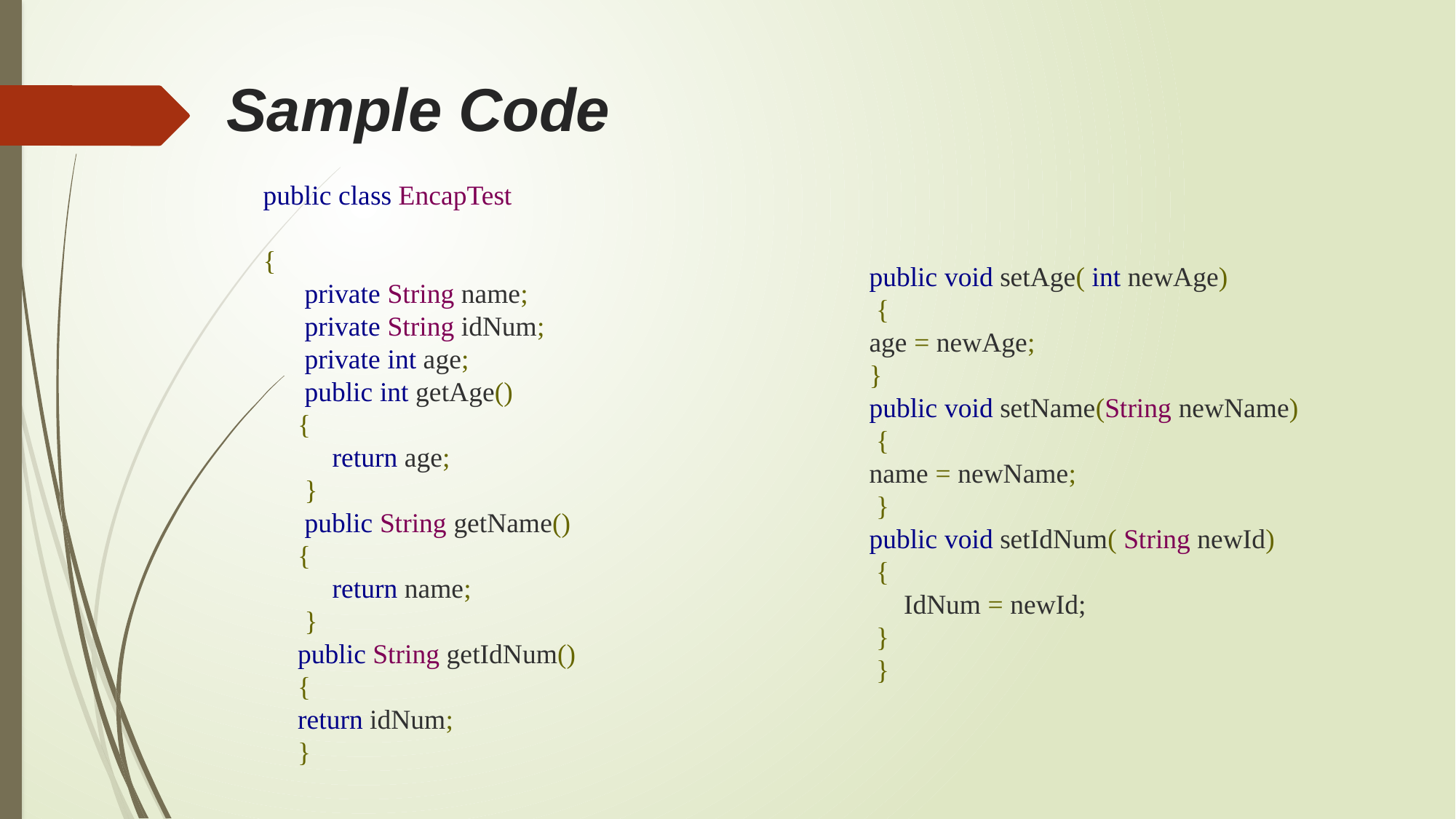

# Sample Code
public class EncapTest

{
      private String name;
      private String idNum;
      private int age;
      public int getAge()
     {
          return age;
      }
      public String getName()
     {
          return name;
      }
     public String getIdNum()
     {
     return idNum;
     }

public void setAge( int newAge)
 {
age = newAge;
}
public void setName(String newName)
 {
name = newName;
 }
public void setIdNum( String newId)
 {
     IdNum = newId;
 }
 }